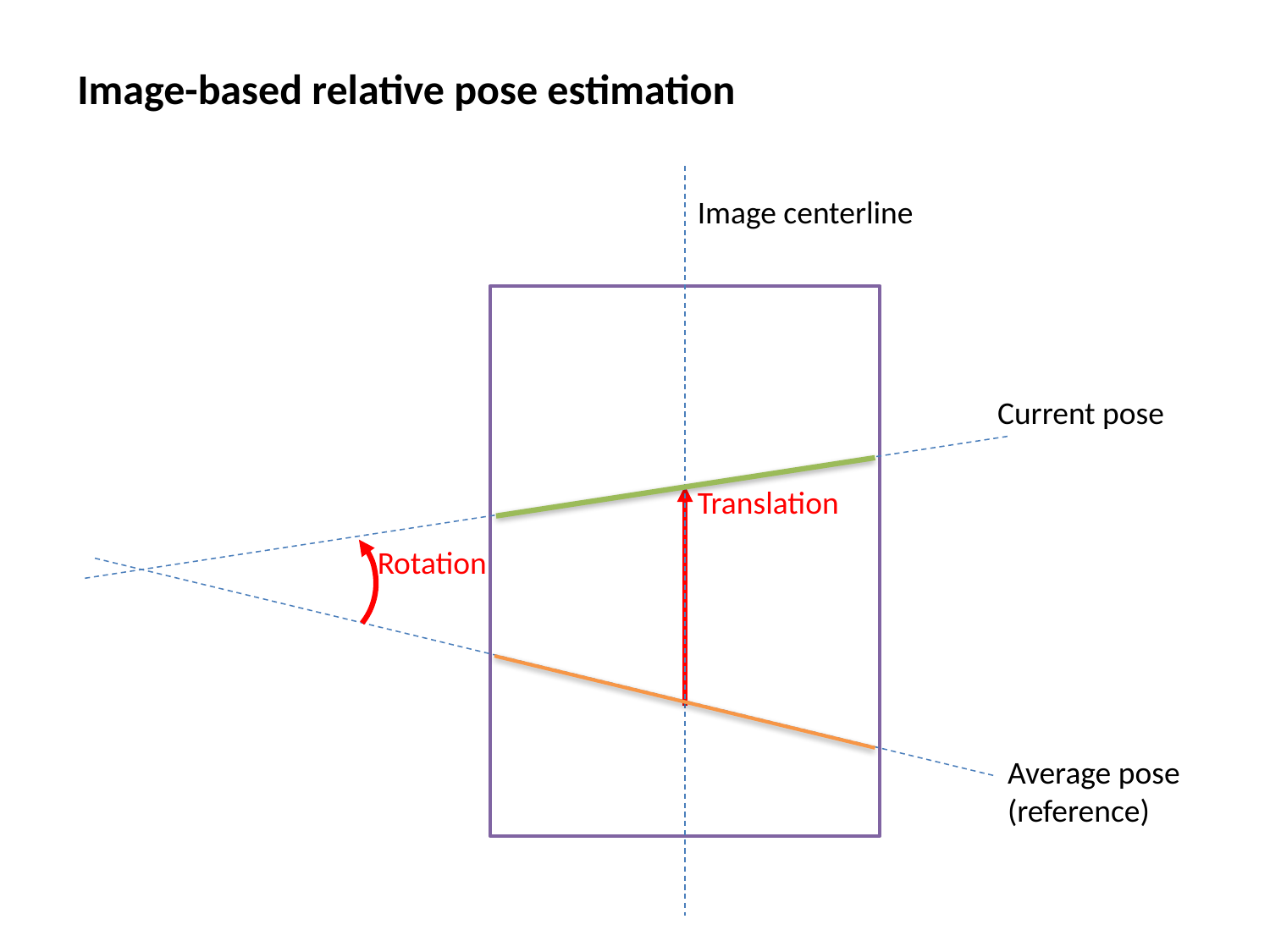

Image-based relative pose estimation
Image centerline

Current pose
Translation

Rotation
Average pose
(reference)